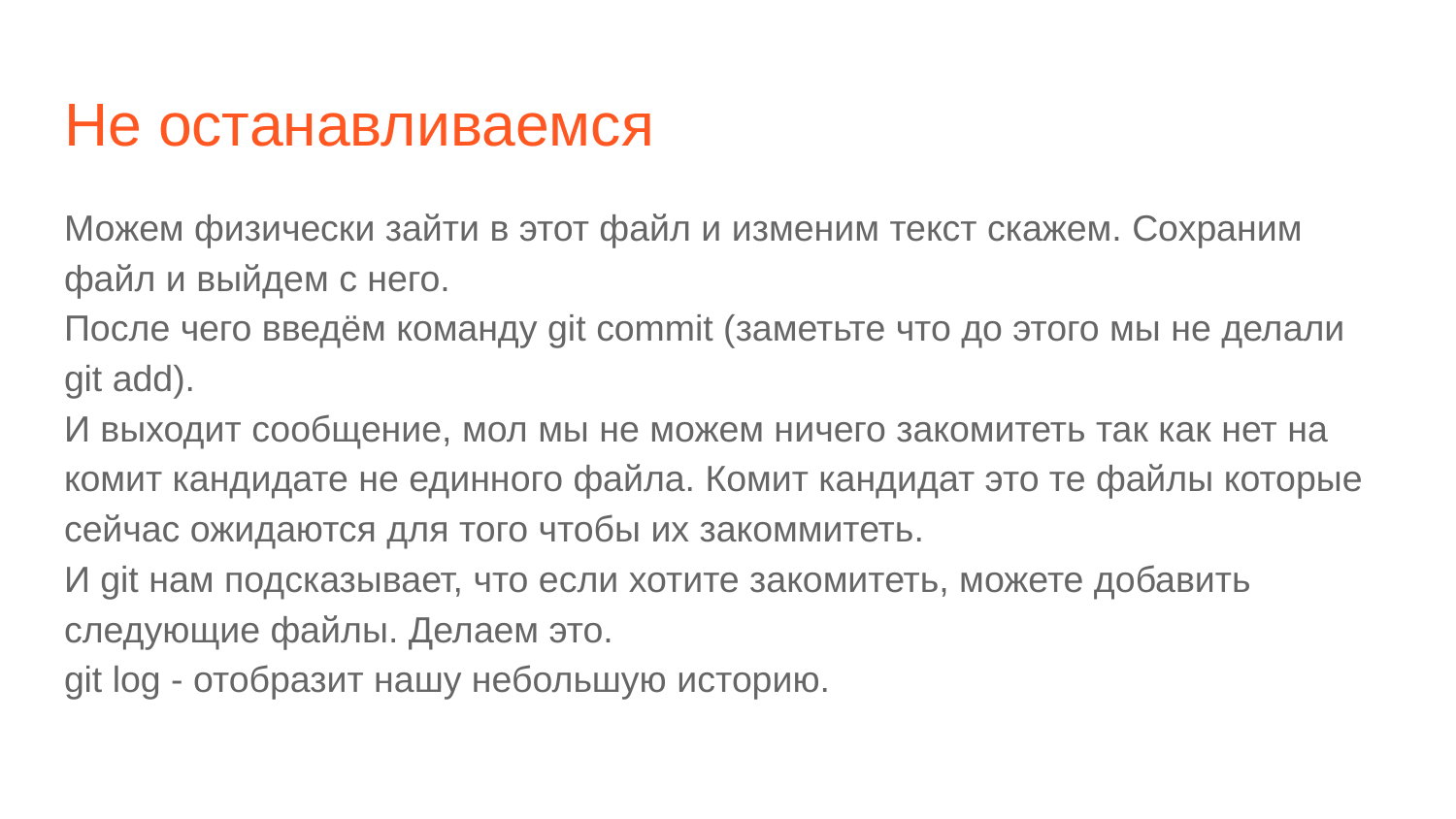

# Не останавливаемся
Можем физически зайти в этот файл и изменим текст скажем. Сохраним файл и выйдем с него.
После чего введём команду git commit (заметьте что до этого мы не делали git add).
И выходит сообщение, мол мы не можем ничего закомитеть так как нет на комит кандидате не единного файла. Комит кандидат это те файлы которые сейчас ожидаются для того чтобы их закоммитеть.
И git нам подсказывает, что если хотите закомитеть, можете добавить следующие файлы. Делаем это.
git log - отобразит нашу небольшую историю.